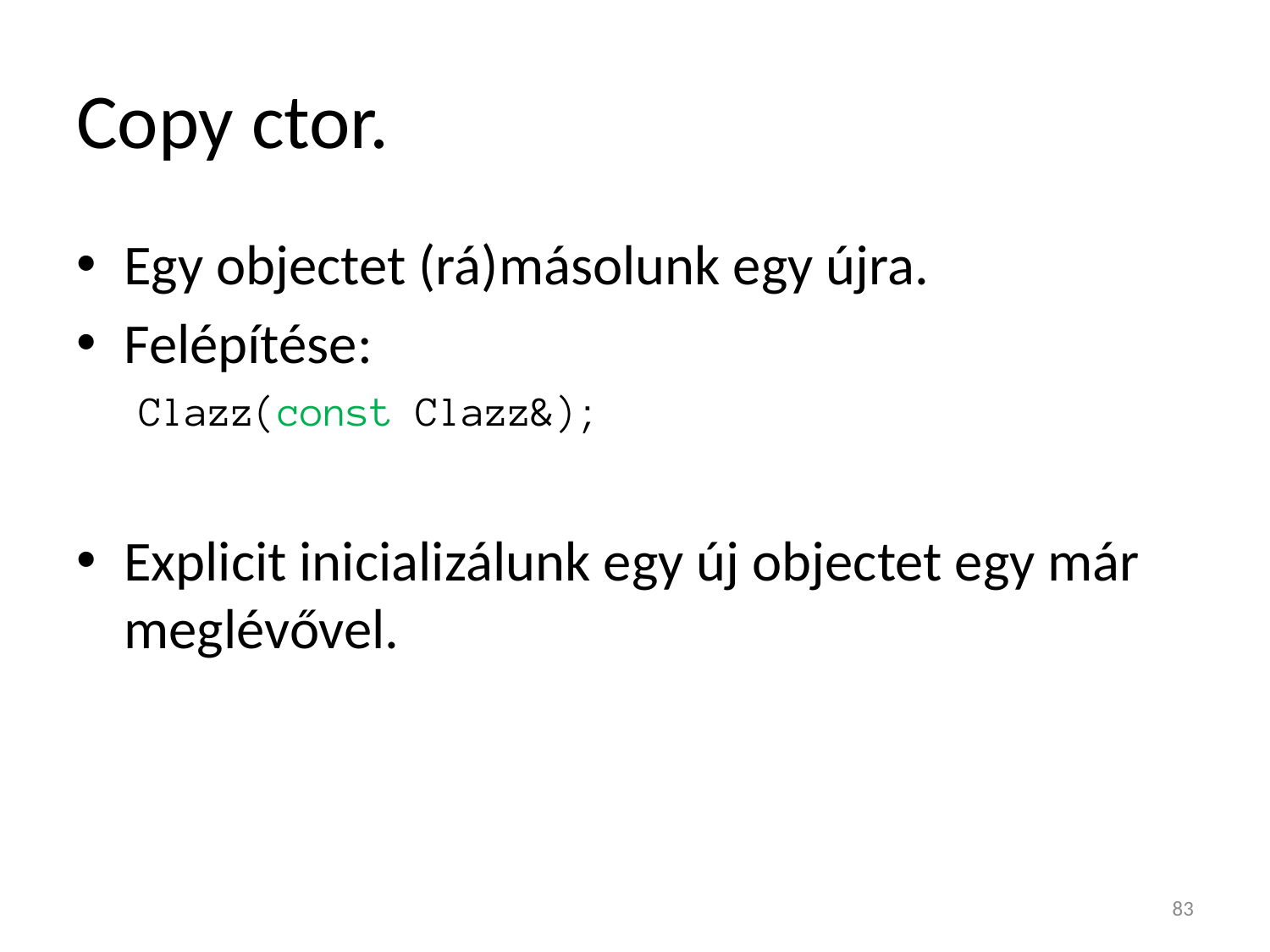

# Copy ctor.
Egy objectet (rá)másolunk egy újra.
Felépítése:
Clazz(const Clazz&);

Explicit inicializálunk egy új objectet egy már meglévővel.

83